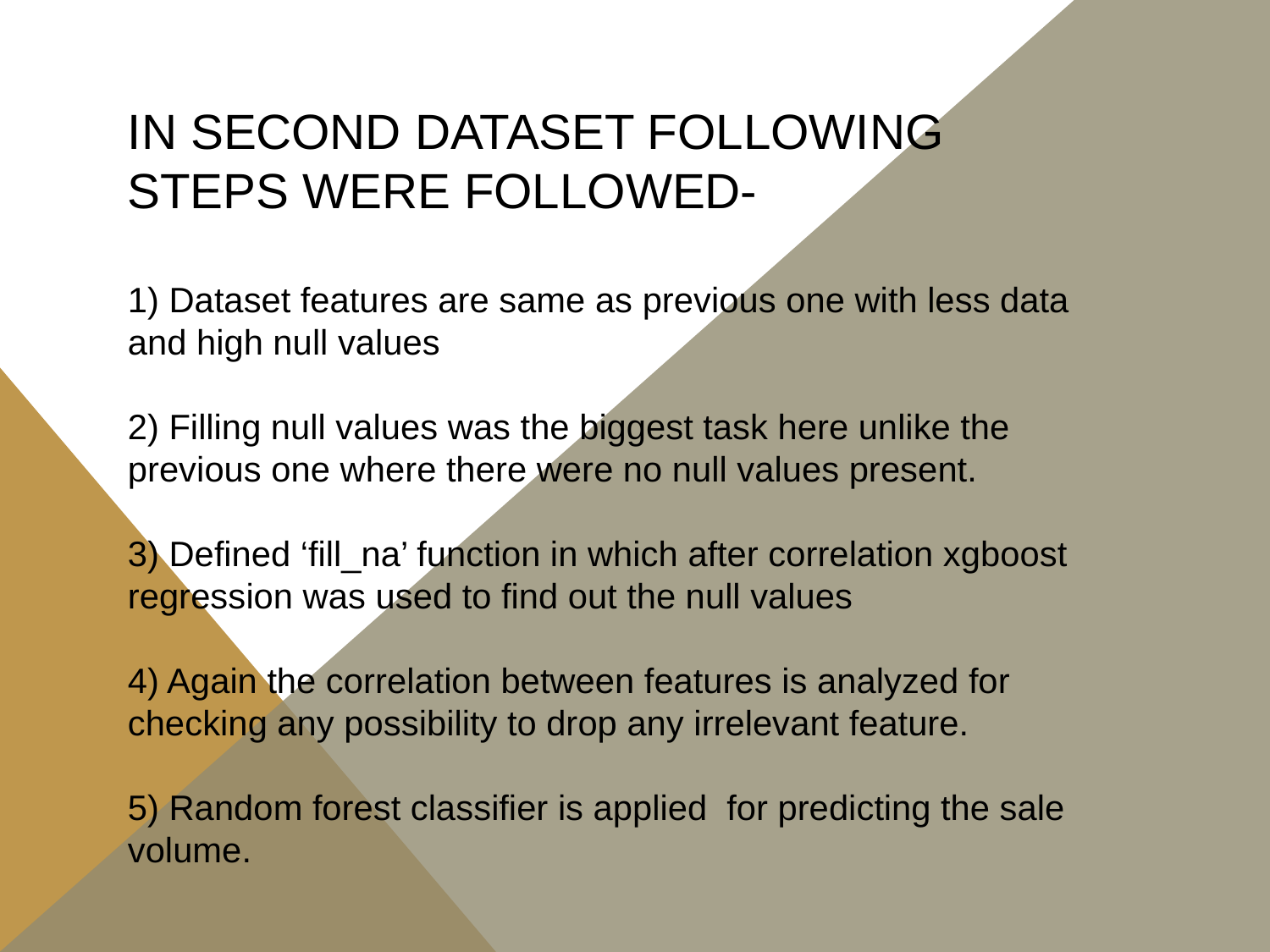

# In second dataset following steps were followed- 1) Dataset features are same as previous one with less data and high null values 2) Filling null values was the biggest task here unlike the previous one where there were no null values present. 3) Defined ‘fill_na’ function in which after correlation xgboost regression was used to find out the null values 4) Again the correlation between features is analyzed for checking any possibility to drop any irrelevant feature. 5) Random forest classifier is applied  for predicting the sale volume.